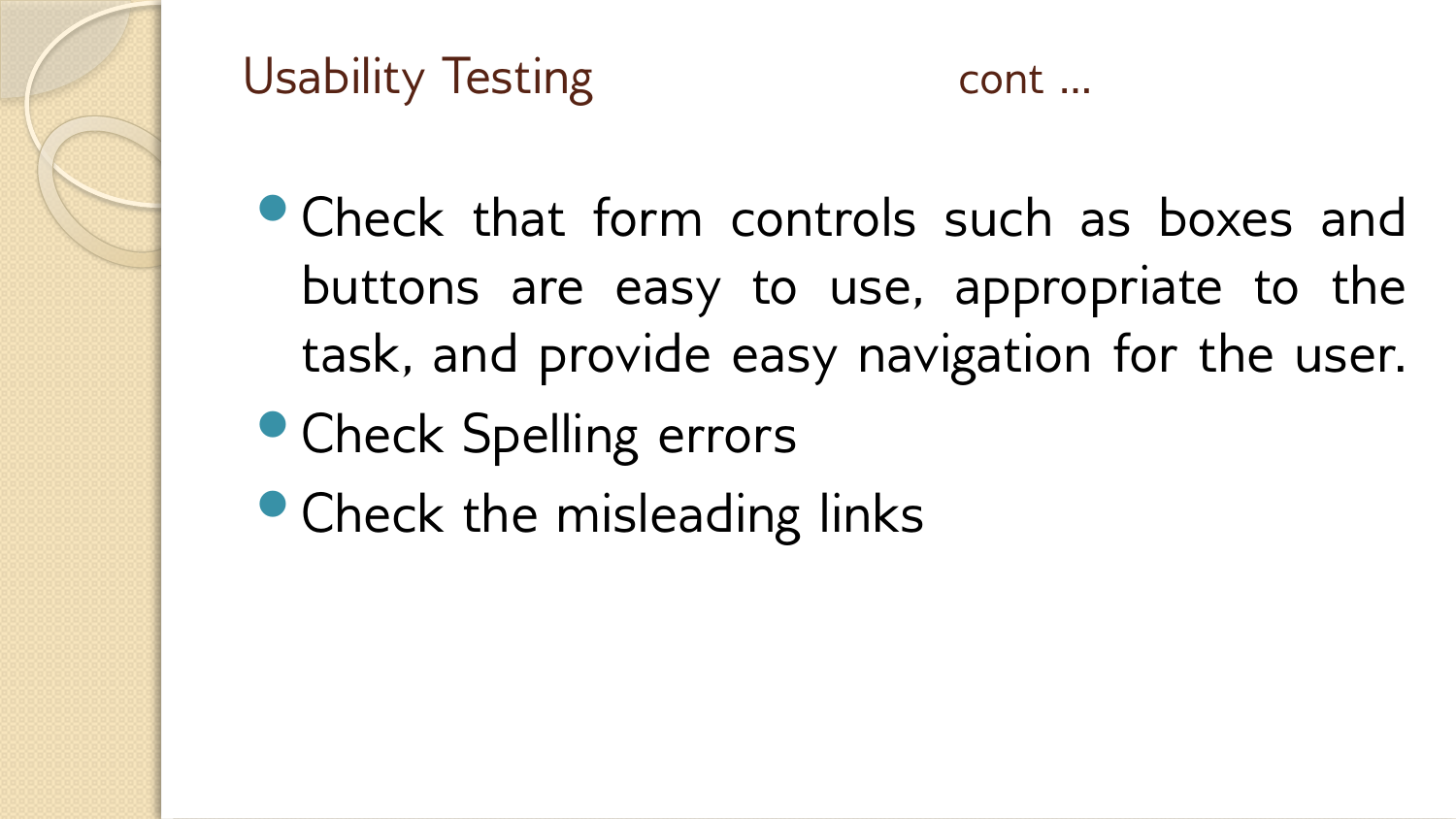

# Usability Testing                       cont …
Check that form controls such as boxes and buttons are easy to use, appropriate to the task, and provide easy navigation for the user.
Check Spelling errors
Check the misleading links